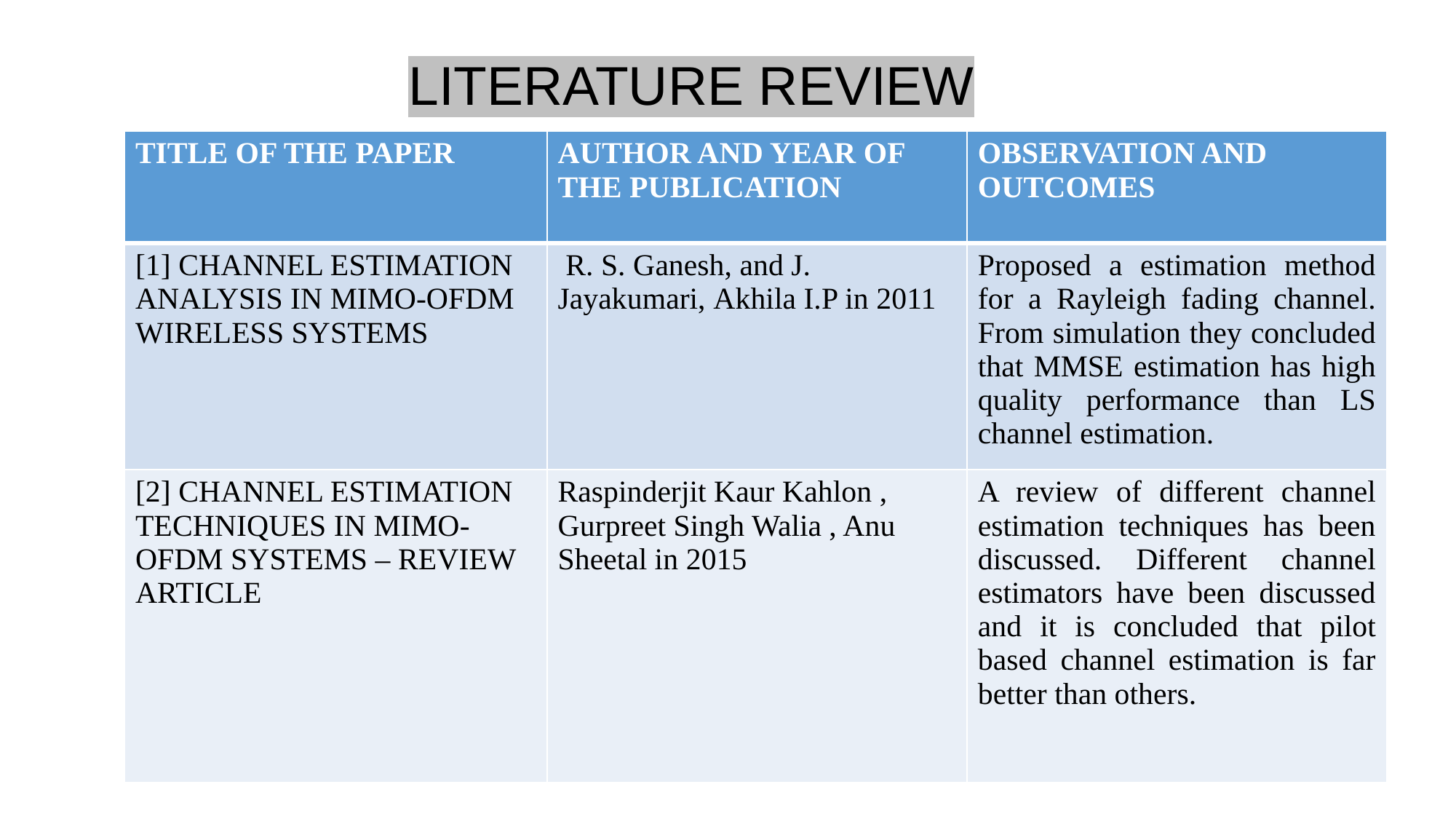

LITERATURE REVIEW
| TITLE OF THE PAPER | AUTHOR AND YEAR OF THE PUBLICATION | OBSERVATION AND OUTCOMES |
| --- | --- | --- |
| [1] CHANNEL ESTIMATION ANALYSIS IN MIMO-OFDM WIRELESS SYSTEMS | R. S. Ganesh, and J. Jayakumari, Akhila I.P in 2011 | Proposed a estimation method for a Rayleigh fading channel. From simulation they concluded that MMSE estimation has high quality performance than LS channel estimation. |
| [2] CHANNEL ESTIMATION TECHNIQUES IN MIMO-OFDM SYSTEMS – REVIEW ARTICLE | Raspinderjit Kaur Kahlon , Gurpreet Singh Walia , Anu Sheetal in 2015 | A review of different channel estimation techniques has been discussed. Different channel estimators have been discussed and it is concluded that pilot based channel estimation is far better than others. |